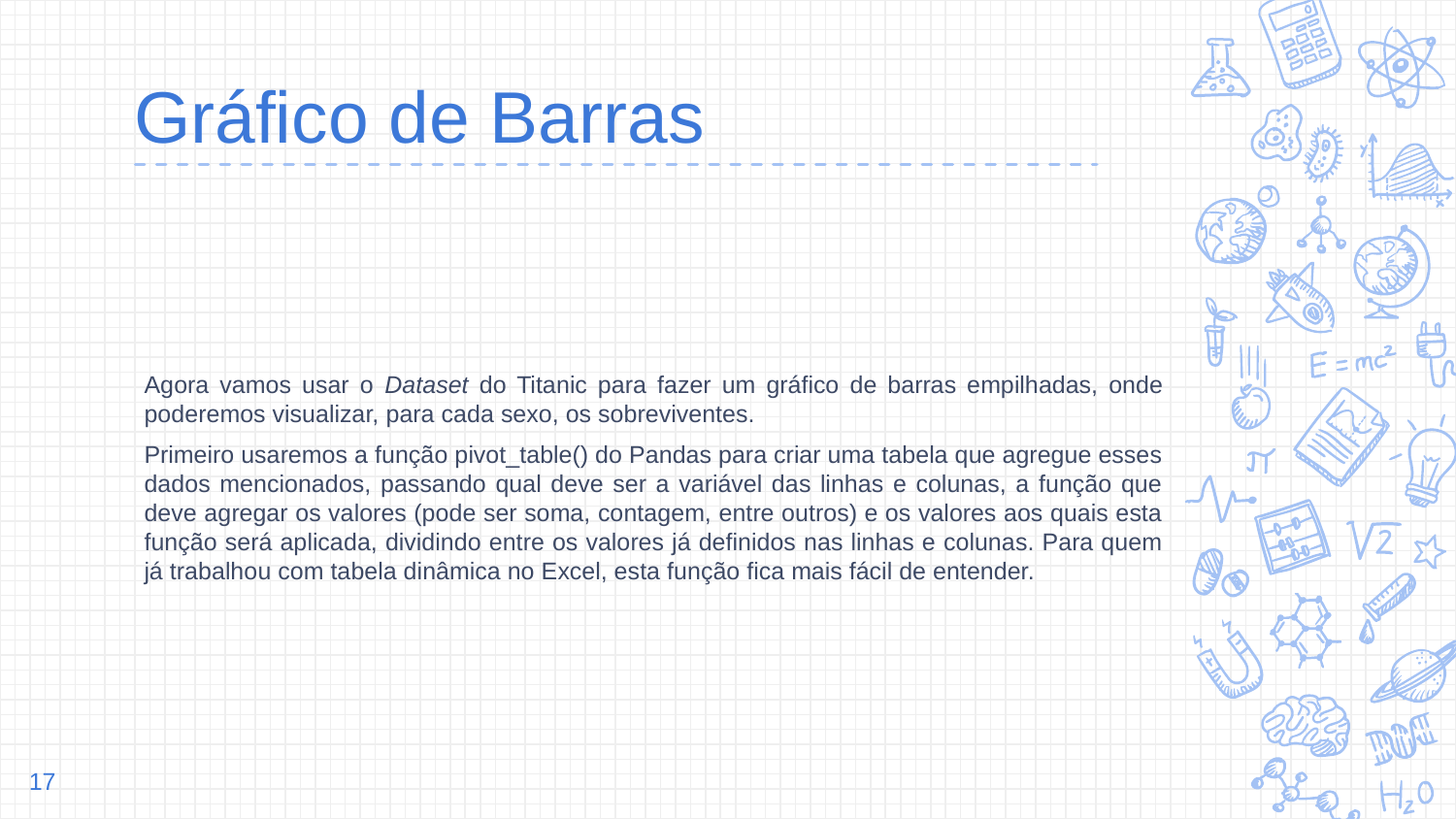

# Gráfico de Barras
Agora vamos usar o Dataset do Titanic para fazer um gráfico de barras empilhadas, onde poderemos visualizar, para cada sexo, os sobreviventes.
Primeiro usaremos a função pivot_table() do Pandas para criar uma tabela que agregue esses dados mencionados, passando qual deve ser a variável das linhas e colunas, a função que deve agregar os valores (pode ser soma, contagem, entre outros) e os valores aos quais esta função será aplicada, dividindo entre os valores já definidos nas linhas e colunas. Para quem já trabalhou com tabela dinâmica no Excel, esta função fica mais fácil de entender.
17